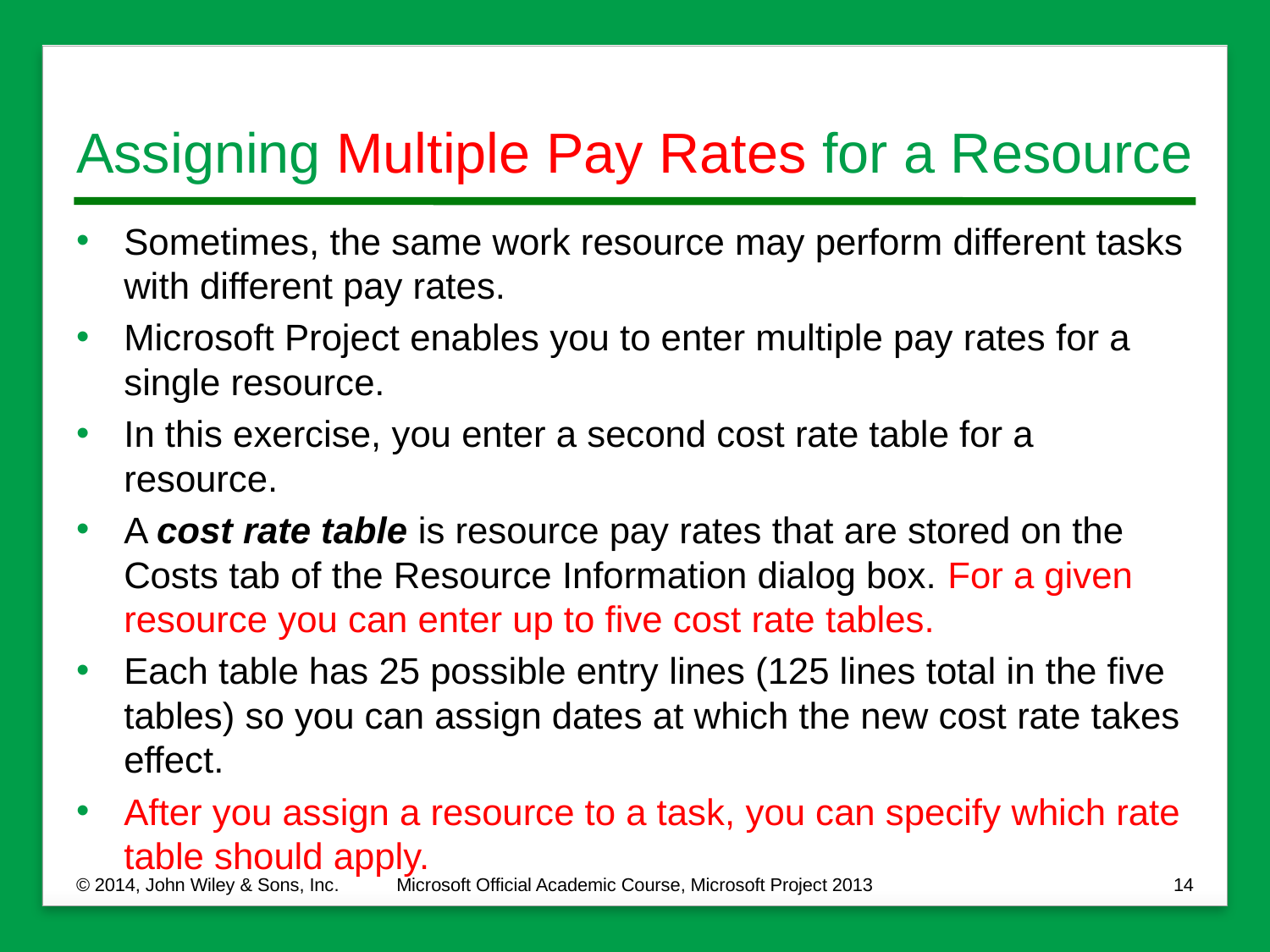

# Assigning Multiple Pay Rates for a Resource
Sometimes, the same work resource may perform different tasks with different pay rates.
Microsoft Project enables you to enter multiple pay rates for a single resource.
In this exercise, you enter a second cost rate table for a resource.
A cost rate table is resource pay rates that are stored on the Costs tab of the Resource Information dialog box. For a given resource you can enter up to five cost rate tables.
Each table has 25 possible entry lines (125 lines total in the five tables) so you can assign dates at which the new cost rate takes effect.
After you assign a resource to a task, you can specify which rate table should apply.
© 2014, John Wiley & Sons, Inc.
Microsoft Official Academic Course, Microsoft Project 2013
14